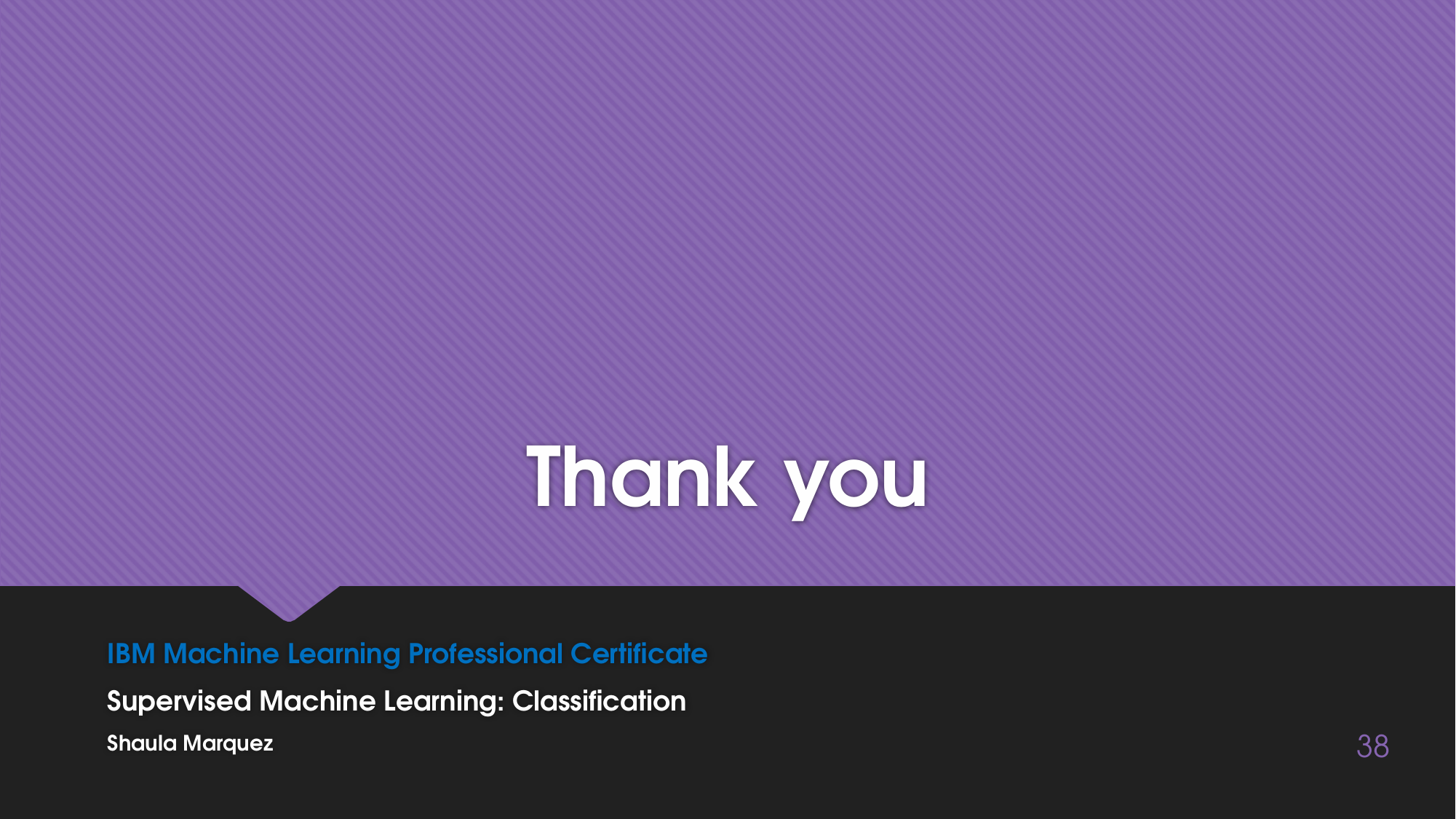

# Thank you
IBM Machine Learning Professional Certificate
Supervised Machine Learning: Classification
Shaula Marquez

38